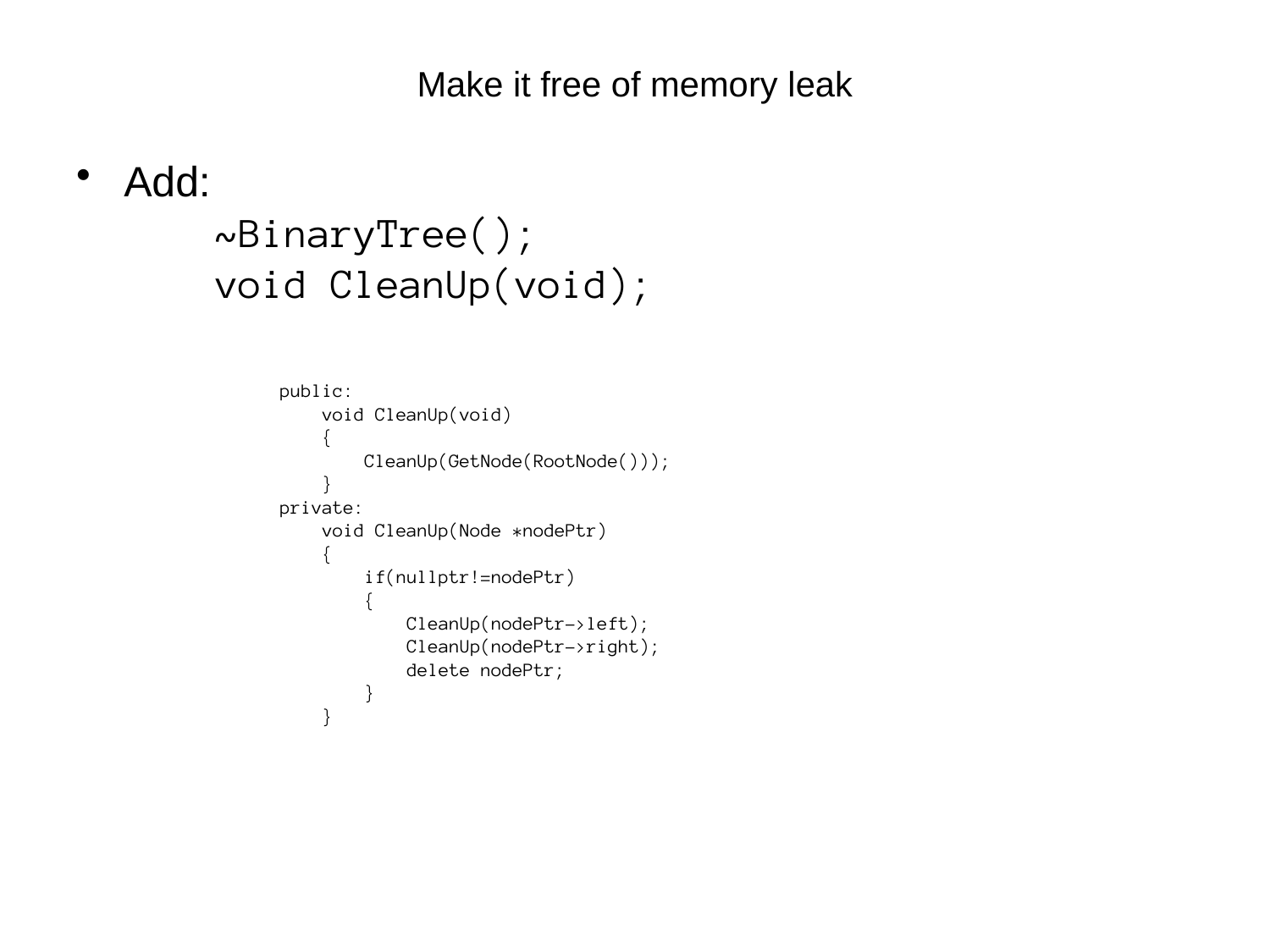

# Make it free of memory leak
Add:
    ~BinaryTree();
    void CleanUp(void);

public:
    void CleanUp(void)
    {
        CleanUp(GetNode(RootNode()));
    }
private:
    void CleanUp(Node *nodePtr)
    {
        if(nullptr!=nodePtr)
        {
            CleanUp(nodePtr->left);
            CleanUp(nodePtr->right);
            delete nodePtr;
        }
    }